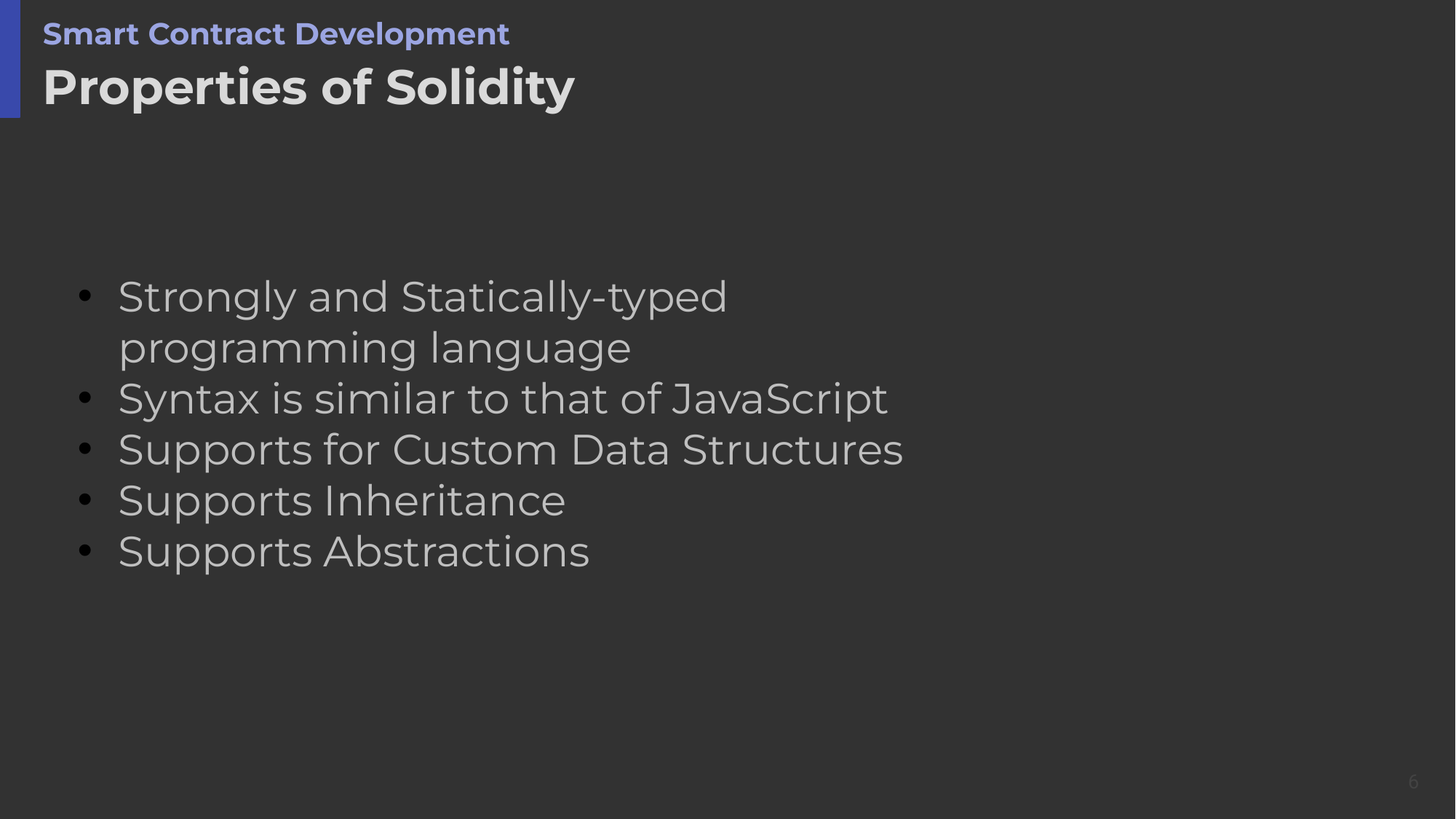

Smart Contract Development
# Properties of Solidity
Strongly and Statically-typed programming language
Syntax is similar to that of JavaScript
Supports for Custom Data Structures
Supports Inheritance
Supports Abstractions

6